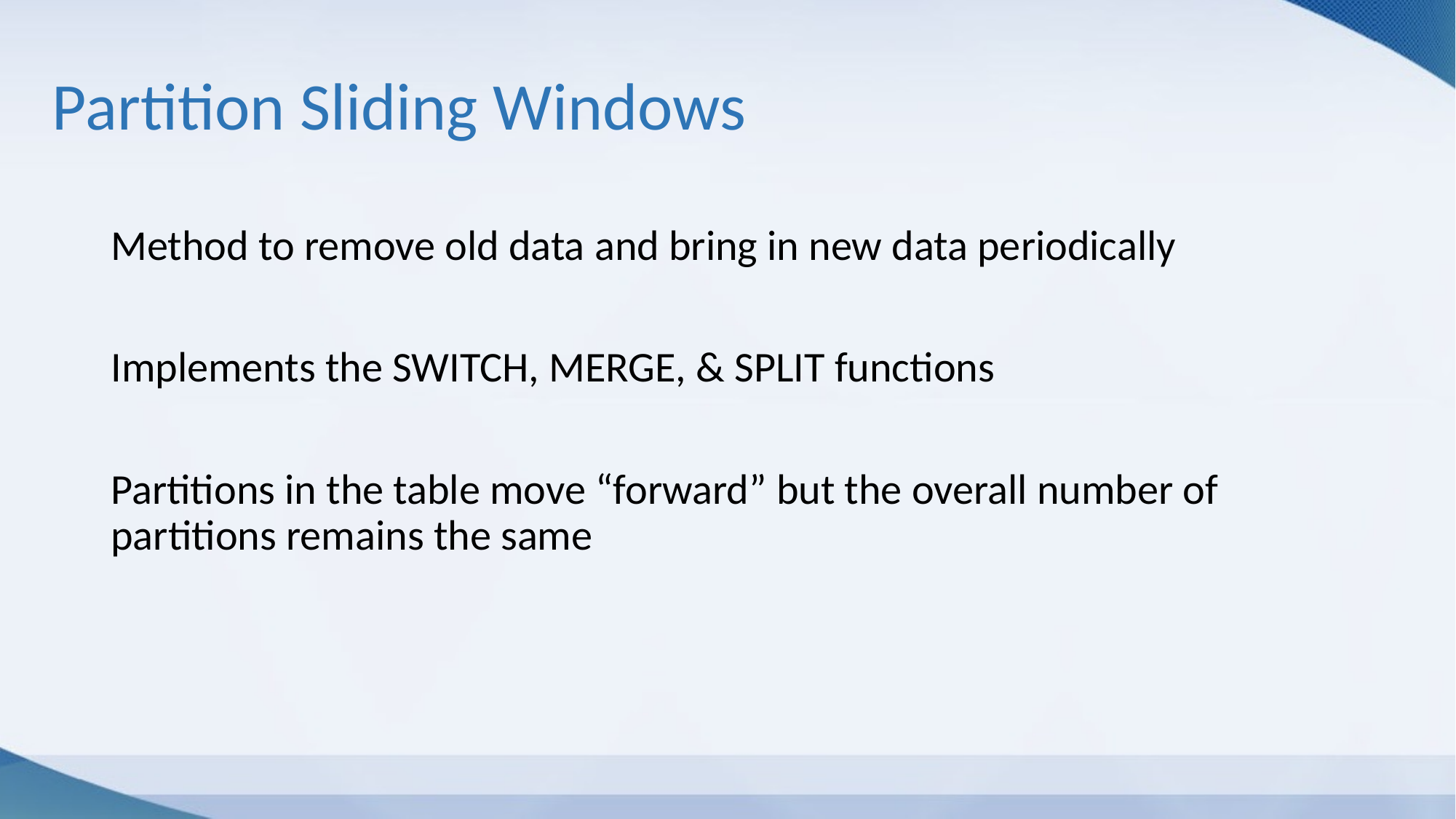

# Partition Sliding Windows
Method to remove old data and bring in new data periodically

Implements the SWITCH, MERGE, & SPLIT functions

Partitions in the table move “forward” but the overall number of partitions remains the same